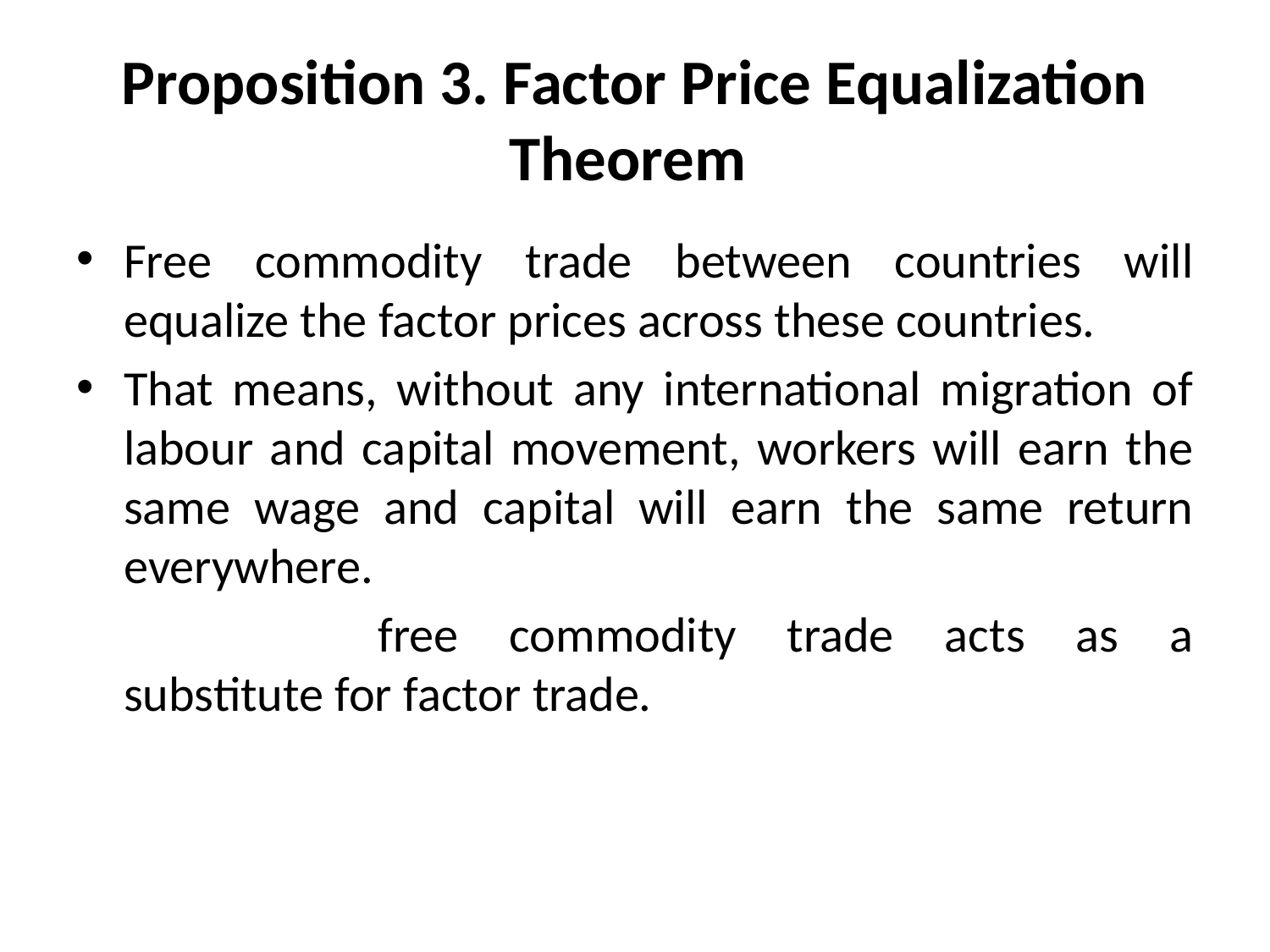

# Proposition 3. Factor Price Equalization Theorem
Free commodity trade between countries will equalize the factor prices across these countries.
That means, without any international migration of labour and capital movement, workers will earn the same wage and capital will earn the same return everywhere.
			free commodity trade acts as a substitute for factor trade.